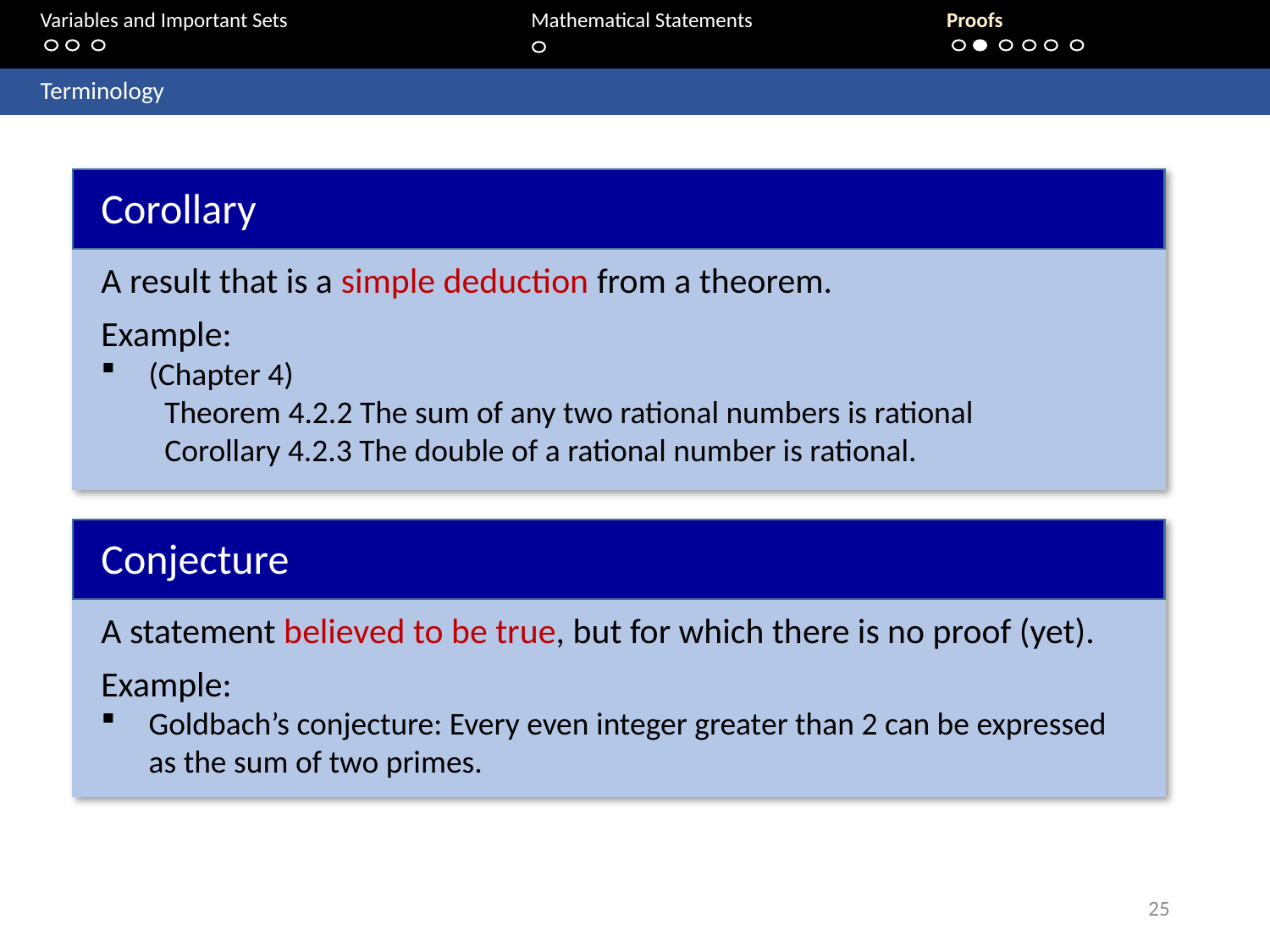

Variables and Important Sets			 Mathematical Statements 		Proofs

	Terminology

Corollary
A result that is a simple deduction from a theorem.
Example:
(Chapter 4)
	Theorem 4.2.2 The sum of any two rational numbers is rational
	Corollary 4.2.3 The double of a rational number is rational.

Conjecture
A statement believed to be true, but for which there is no proof (yet).
Example:
Goldbach’s conjecture: Every even integer greater than 2 can be expressed as the sum of two primes.
25